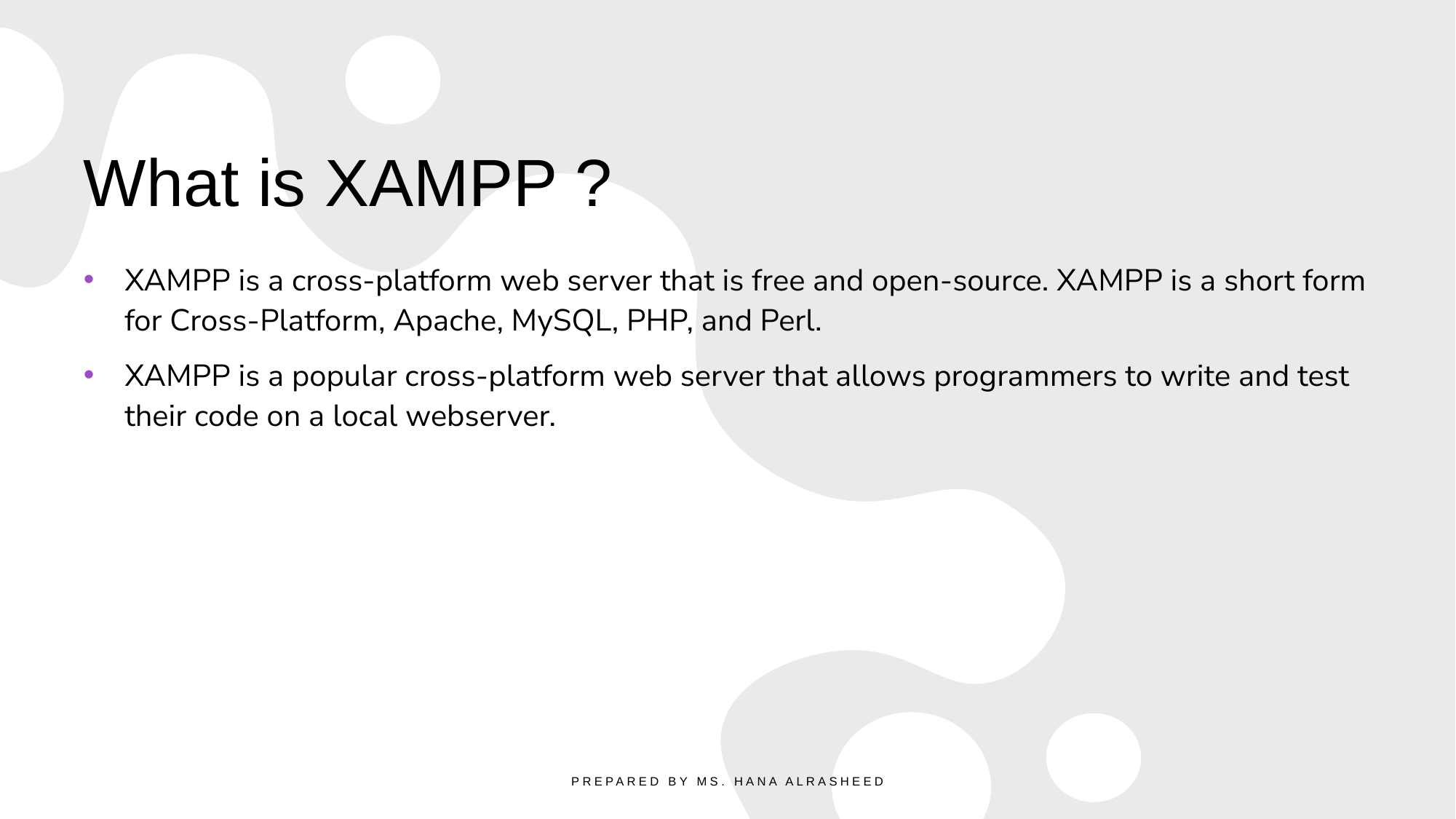

# What is XAMPP ?
XAMPP is a cross-platform web server that is free and open-source. XAMPP is a short form for Cross-Platform, Apache, MySQL, PHP, and Perl.
XAMPP is a popular cross-platform web server that allows programmers to write and test their code on a local webserver.
Prepared By Ms. Hana AlRasheed